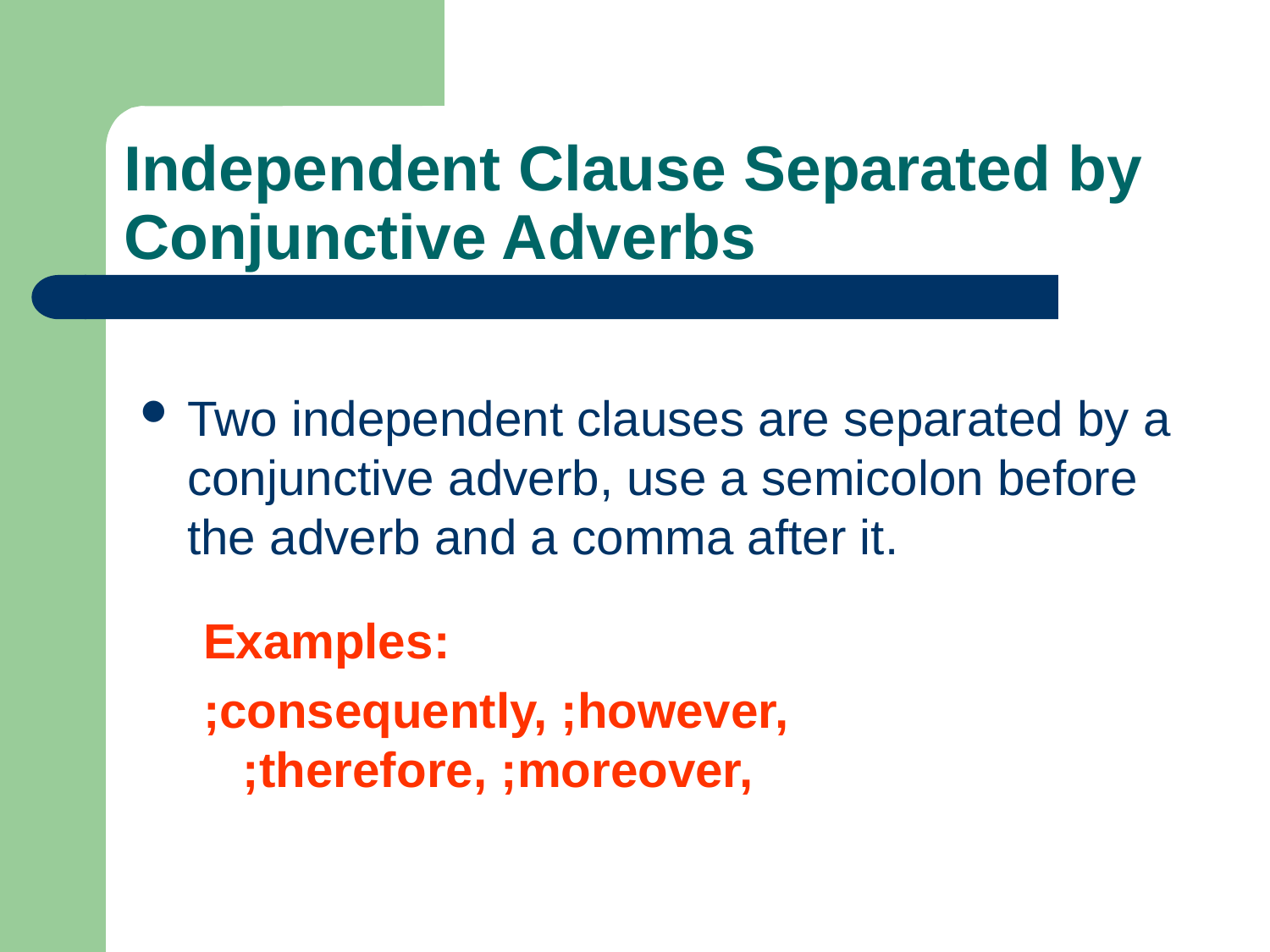

# Independent Clause Separated by Conjunctive Adverbs
Two independent clauses are separated by a conjunctive adverb, use a semicolon before the adverb and a comma after it.

Examples:
;consequently, ;however,
;therefore, ;moreover,